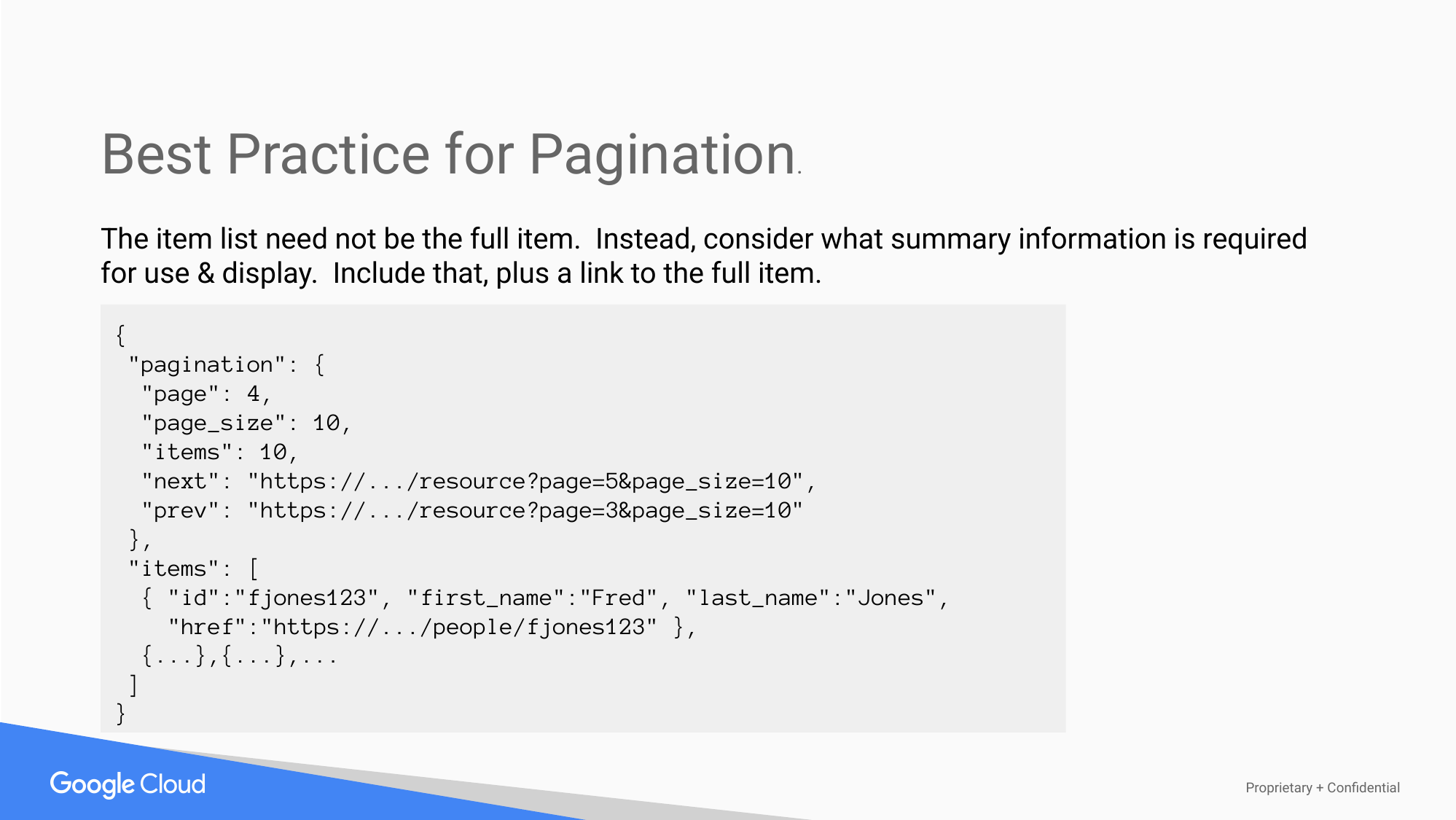

Best Practice for Pagination.
The item list need not be the full item.  Instead, consider what summary information is required for use & display.  Include that, plus a link to the full item.
{
 "pagination": {
  "page": 4,
  "page_size": 10,
  "items": 10,
  "next": "https://.../resource?page=5&page_size=10",
  "prev": "https://.../resource?page=3&page_size=10"
 },
 "items": [
  { "id":"fjones123", "first_name":"Fred", "last_name":"Jones",
    "href":"https://.../people/fjones123" },
  {...},{...},...
 ]
}